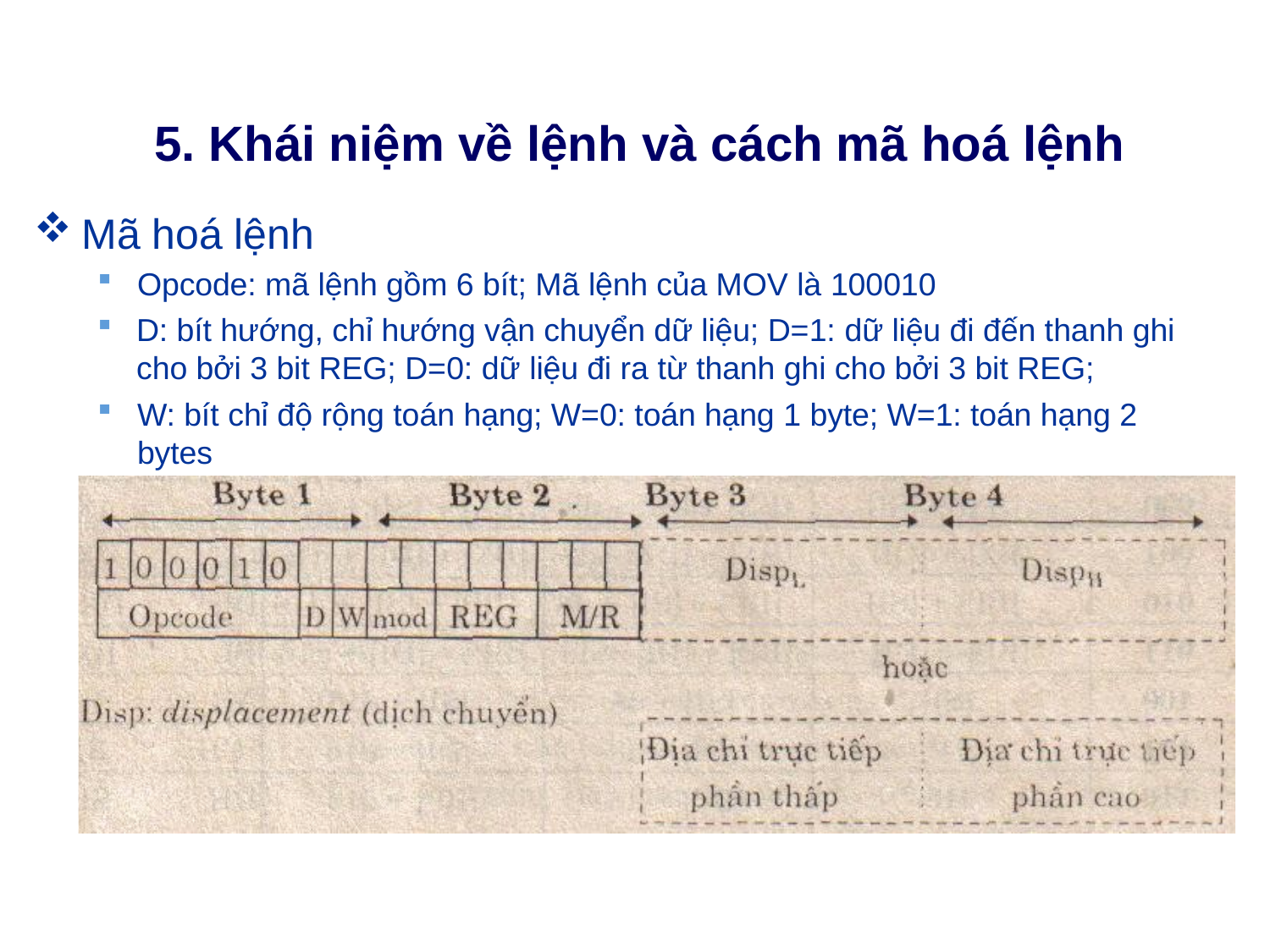

# 5. Khái niệm về lệnh và cách mã hoá lệnh
Mã hoá lệnh
Opcode: mã lệnh gồm 6 bít; Mã lệnh của MOV là 100010
D: bít hướng, chỉ hướng vận chuyển dữ liệu; D=1: dữ liệu đi đến thanh ghi  cho bởi 3 bit REG; D=0: dữ liệu đi ra từ thanh ghi cho bởi 3 bit REG;
W: bít chỉ độ rộng toán hạng; W=0: toán hạng 1 byte; W=1: toán hạng 2 bytes